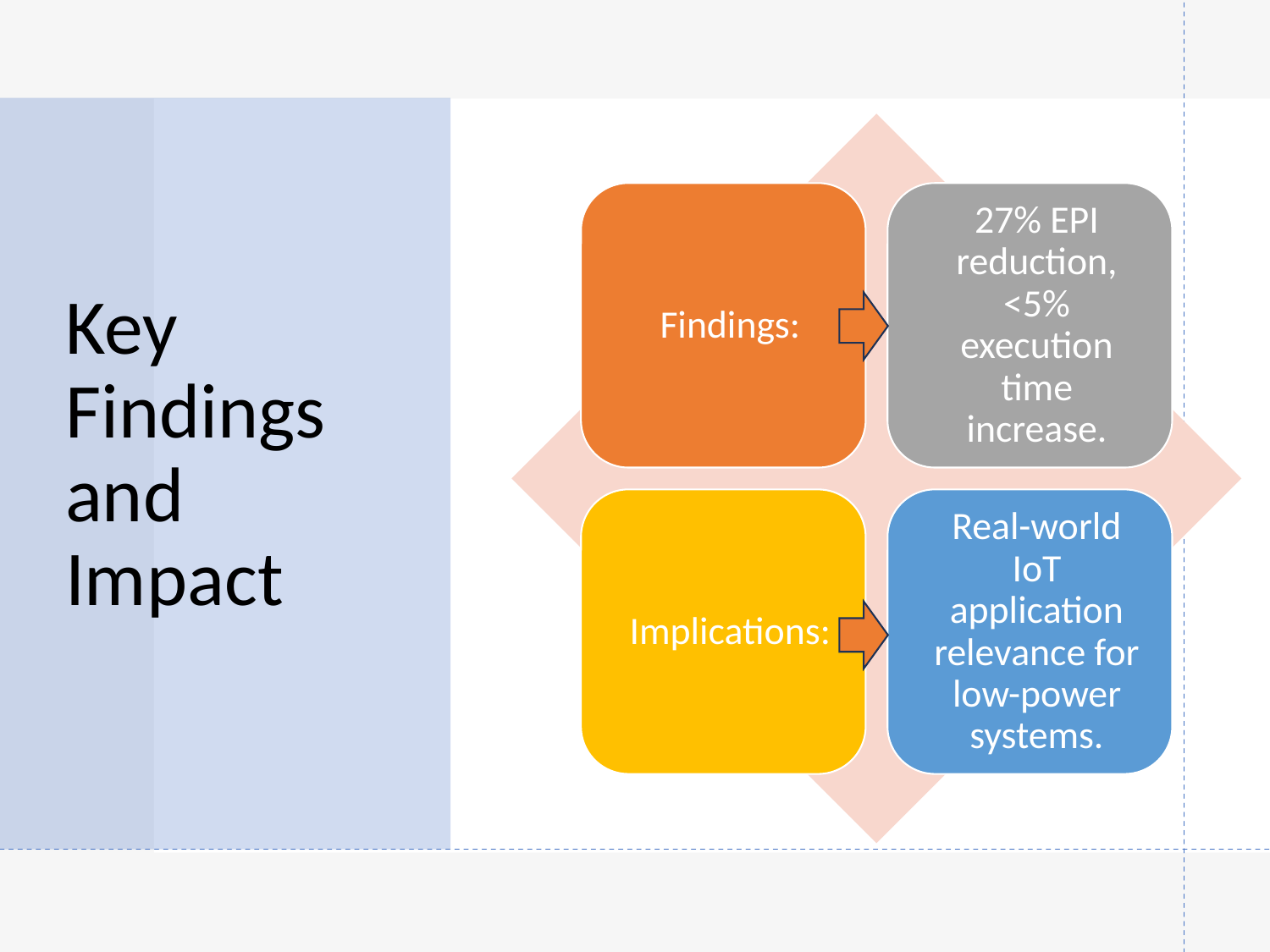

# Key Findings and Impact

Findings:
27% EPI reduction, <5% execution time increase.
Implications:
Real-world IoT application relevance for low-power systems.